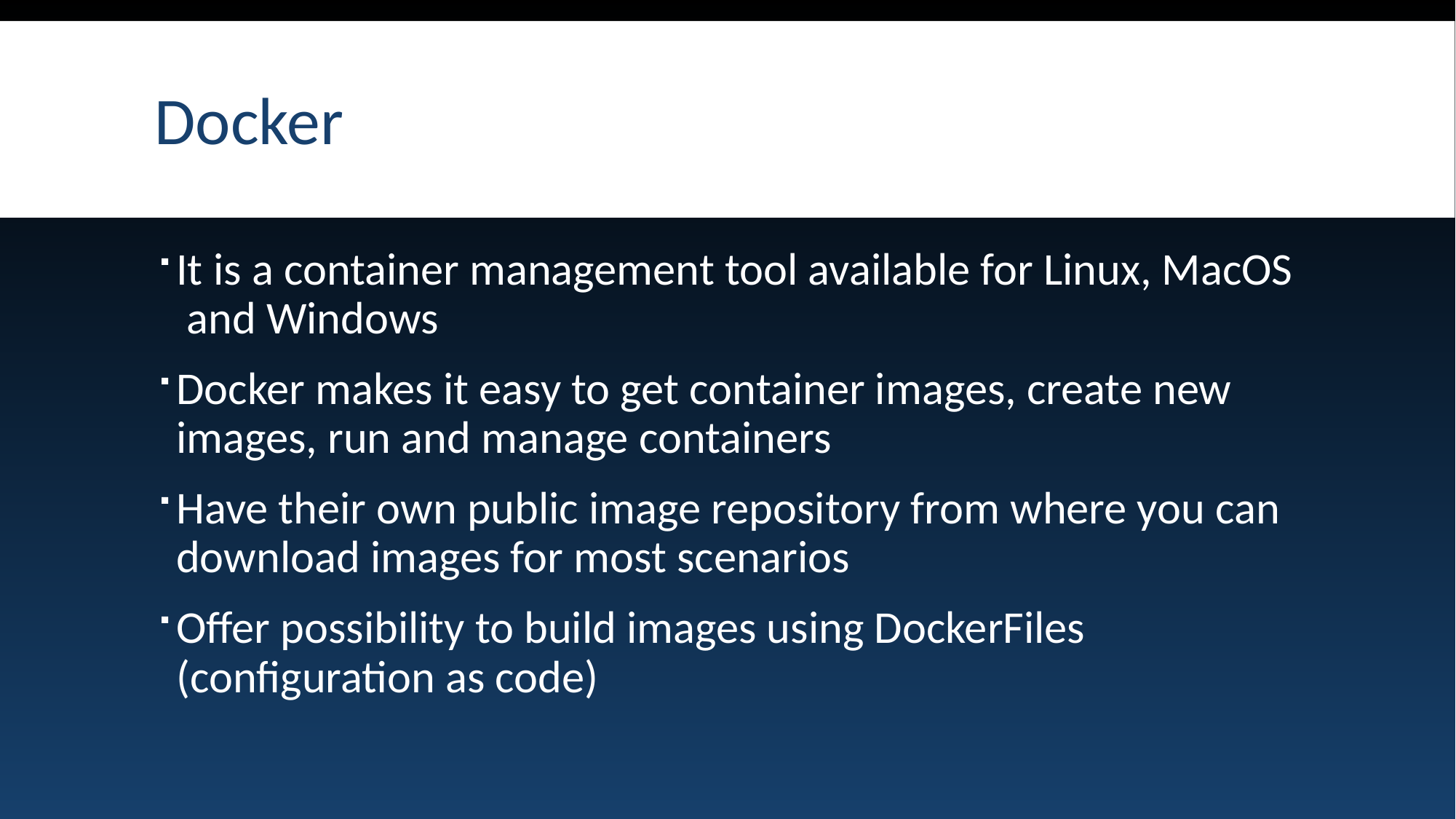

# Docker
It is a container management tool available for Linux, MacOS  and Windows
Docker makes it easy to get container images, create new images, run and manage containers
Have their own public image repository from where you can download images for most scenarios
Offer possibility to build images using DockerFiles (configuration as code)